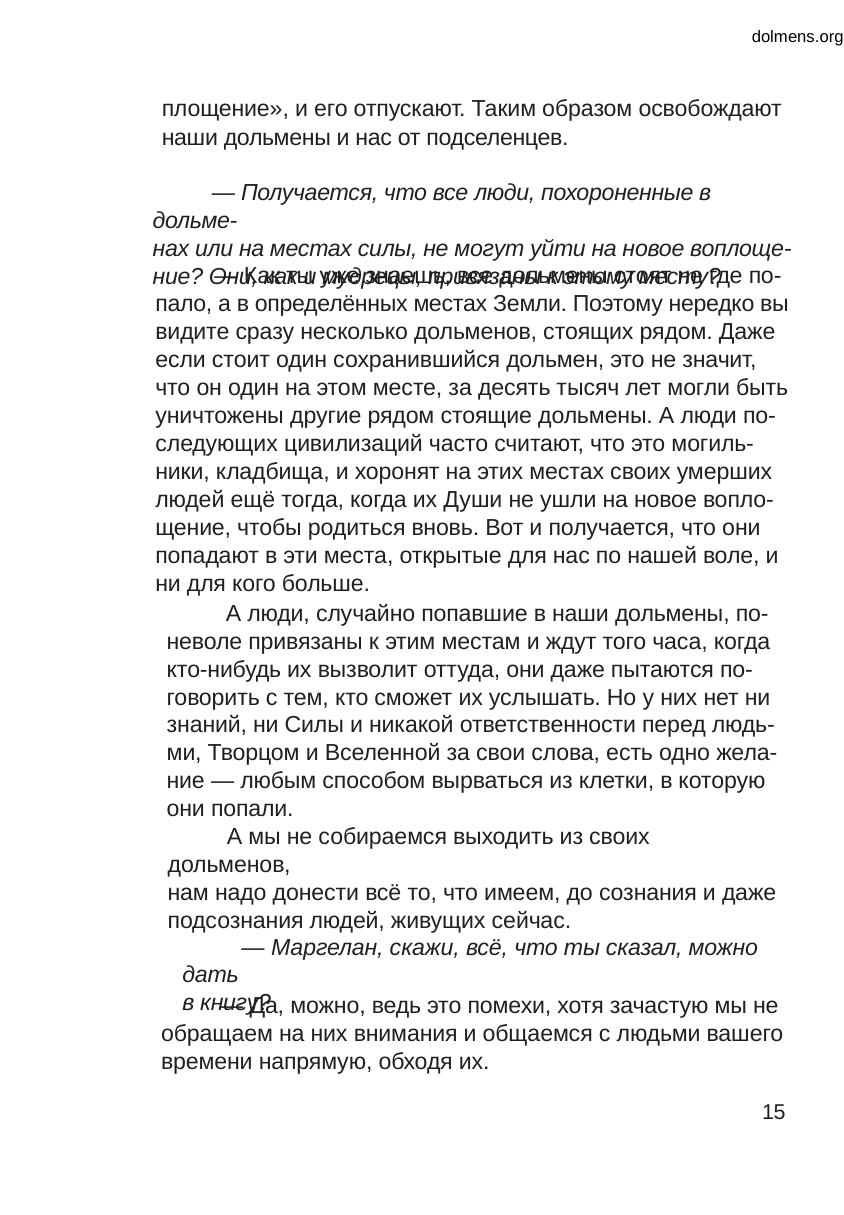

dolmens.org

площение», и его отпускают. Таким образом освобождают
наши дольмены и нас от подселенцев.

— Получается, что все люди, похороненные в дольме-
нах или на местах силы, не могут уйти на новое воплоще-
ние? Они, как и мудрецы, привязаны к этому месту?

— Как ты уже знаешь, все дольмены стоят не где по-
пало, а в определённых местах Земли. Поэтому нередко вы
видите сразу несколько дольменов, стоящих рядом. Даже
если стоит один сохранившийся дольмен, это не значит,
что он один на этом месте, за десять тысяч лет могли быть
уничтожены другие рядом стоящие дольмены. А люди по-
следующих цивилизаций часто считают, что это могиль-
ники, кладбища, и хоронят на этих местах своих умерших
людей ещё тогда, когда их Души не ушли на новое вопло-
щение, чтобы родиться вновь. Вот и получается, что они
попадают в эти места, открытые для нас по нашей воле, и
ни для кого больше.

А люди, случайно попавшие в наши дольмены, по-
неволе привязаны к этим местам и ждут того часа, когда
кто-нибудь их вызволит оттуда, они даже пытаются по-
говорить с тем, кто сможет их услышать. Но у них нет ни
знаний, ни Силы и никакой ответственности перед людь-
ми, Творцом и Вселенной за свои слова, есть одно жела-
ние — любым способом вырваться из клетки, в которую
они попали.

А мы не собираемся выходить из своих дольменов,
нам надо донести всё то, что имеем, до сознания и даже
подсознания людей, живущих сейчас.

— Маргелан, скажи, всё, что ты сказал, можно дать
в книгу?

— Да, можно, ведь это помехи, хотя зачастую мы не
обращаем на них внимания и общаемся с людьми вашего
времени напрямую, обходя их.

15